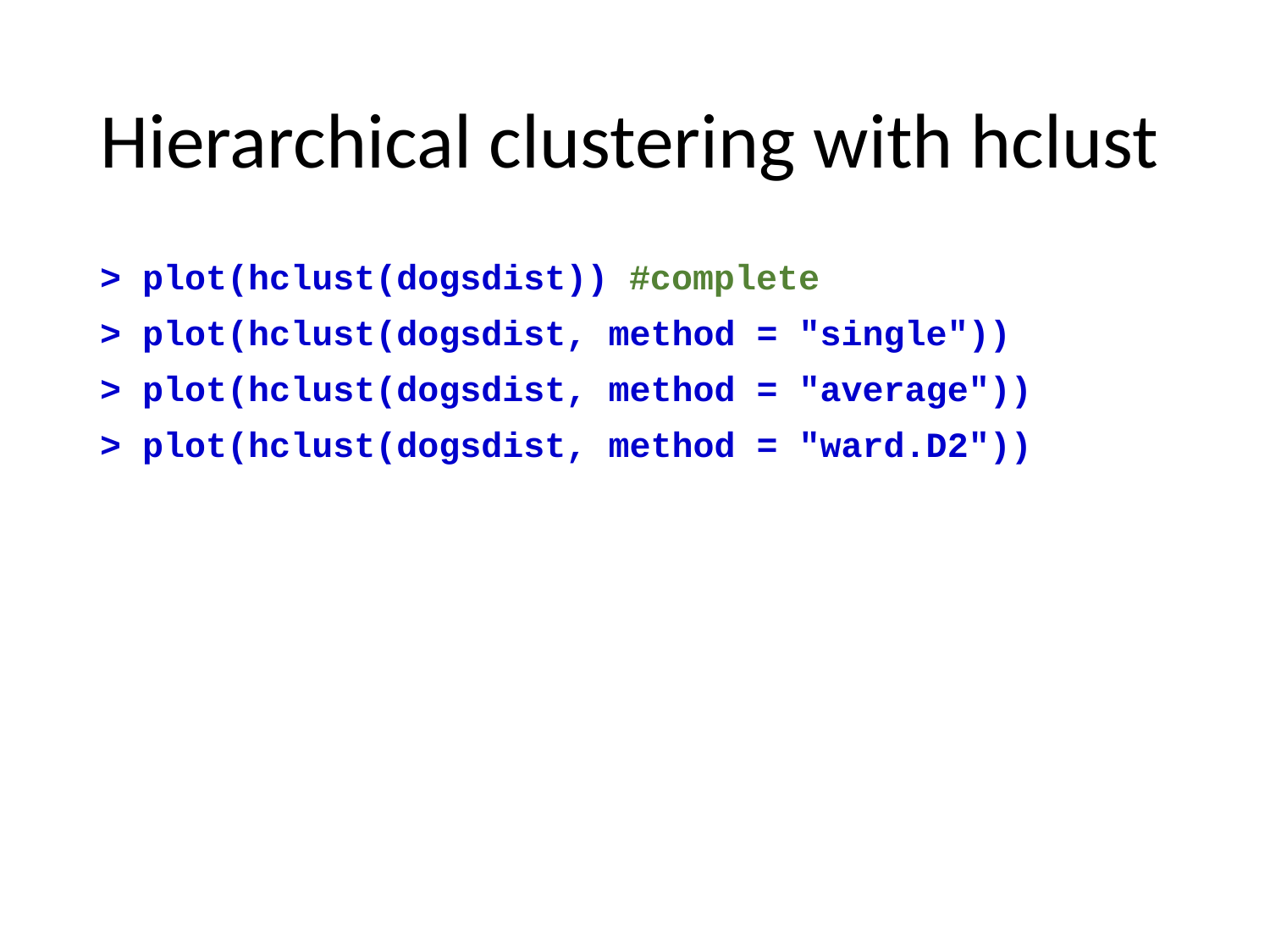

# Hierarchical clustering with hclust
> plot(hclust(dogsdist)) #complete
> plot(hclust(dogsdist, method = "single"))
> plot(hclust(dogsdist, method = "average"))
> plot(hclust(dogsdist, method = "ward.D2"))